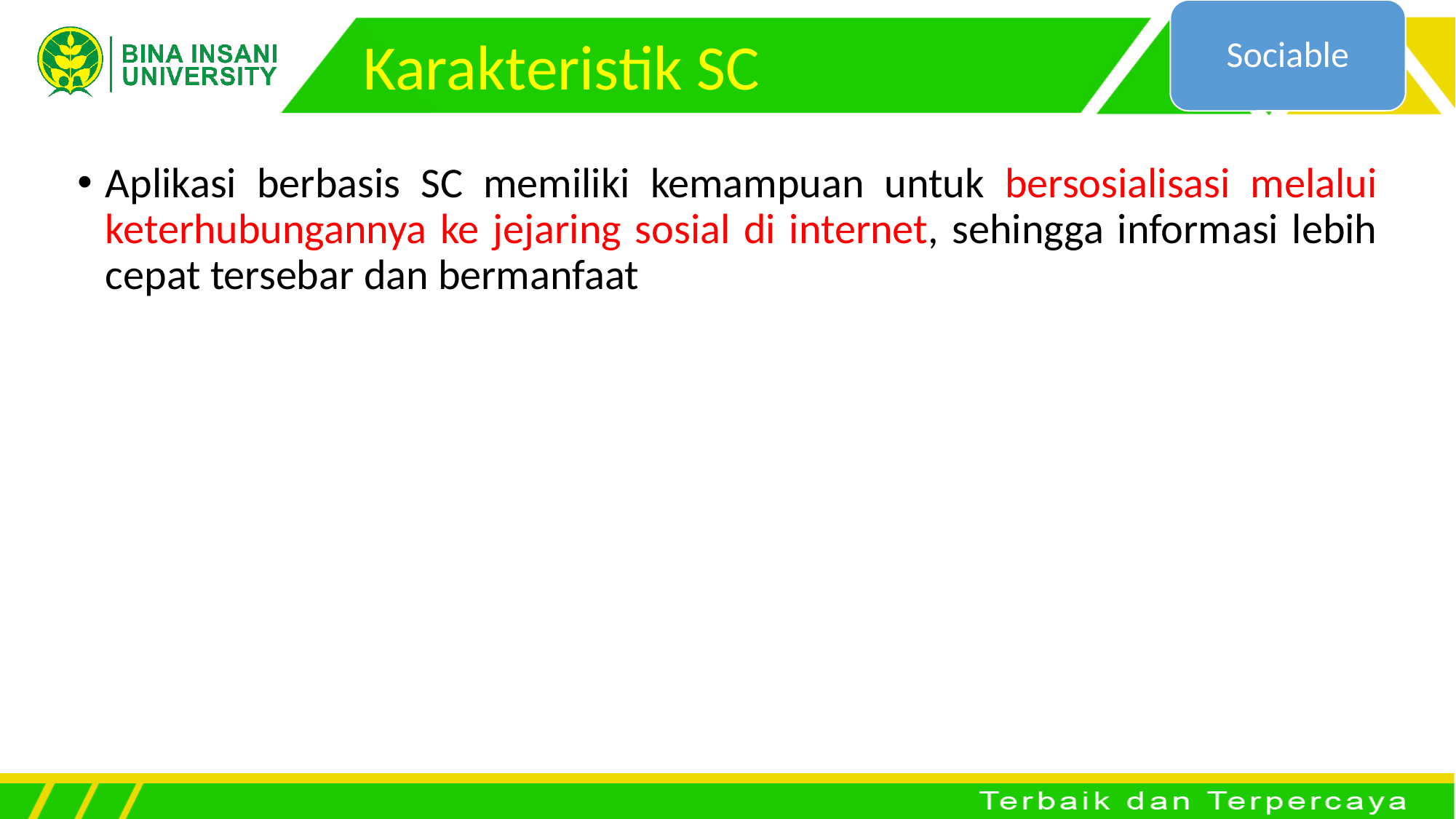

Sociable
# Karakteristik SC
Aplikasi berbasis SC memiliki kemampuan untuk bersosialisasi melalui keterhubungannya ke jejaring sosial di internet, sehingga informasi lebih cepat tersebar dan bermanfaat